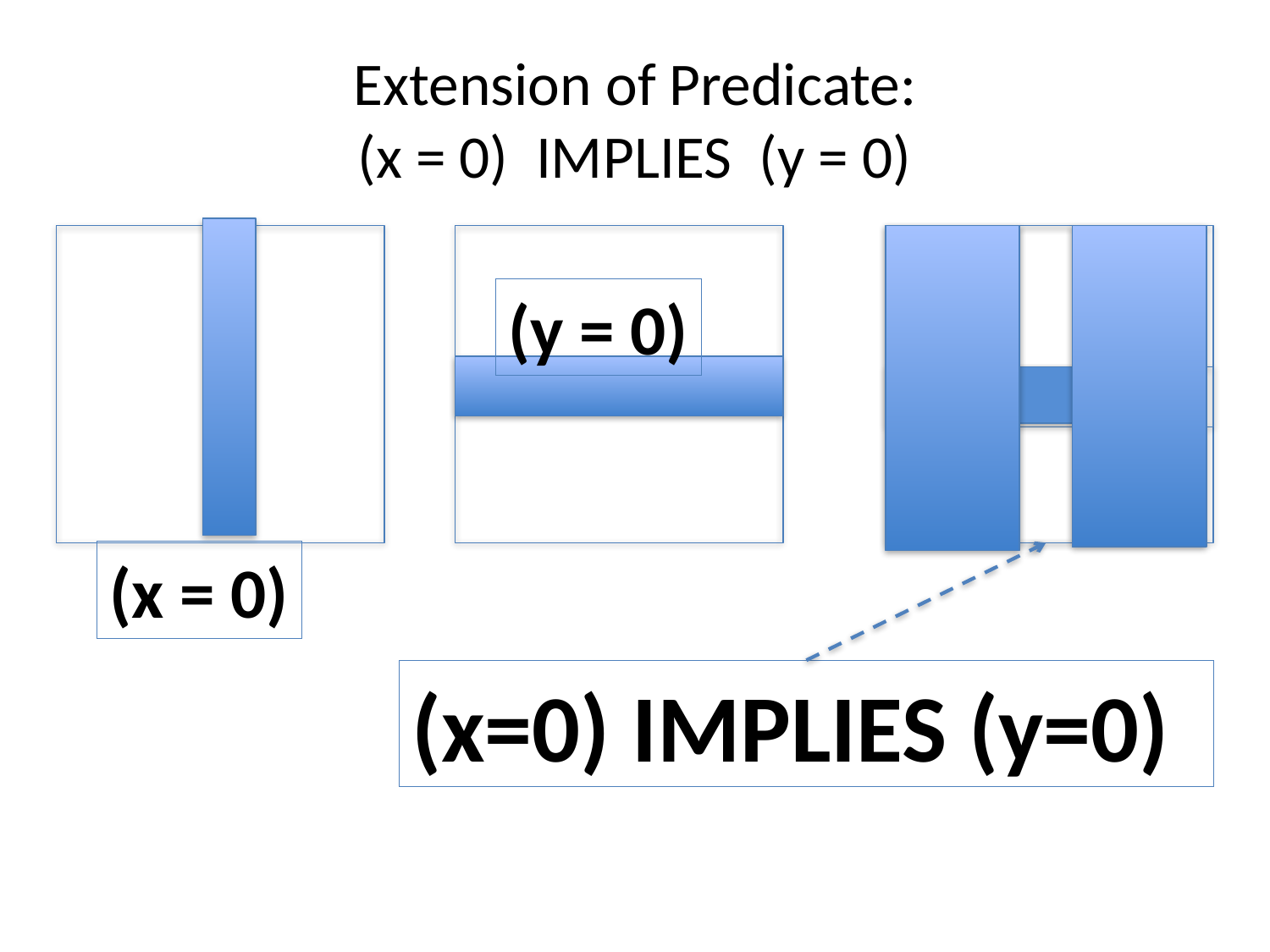

# Extension of Predicate: (x = 0)  IMPLIES  (y = 0)

(y = 0)

(x = 0)
(x=0) IMPLIES (y=0)